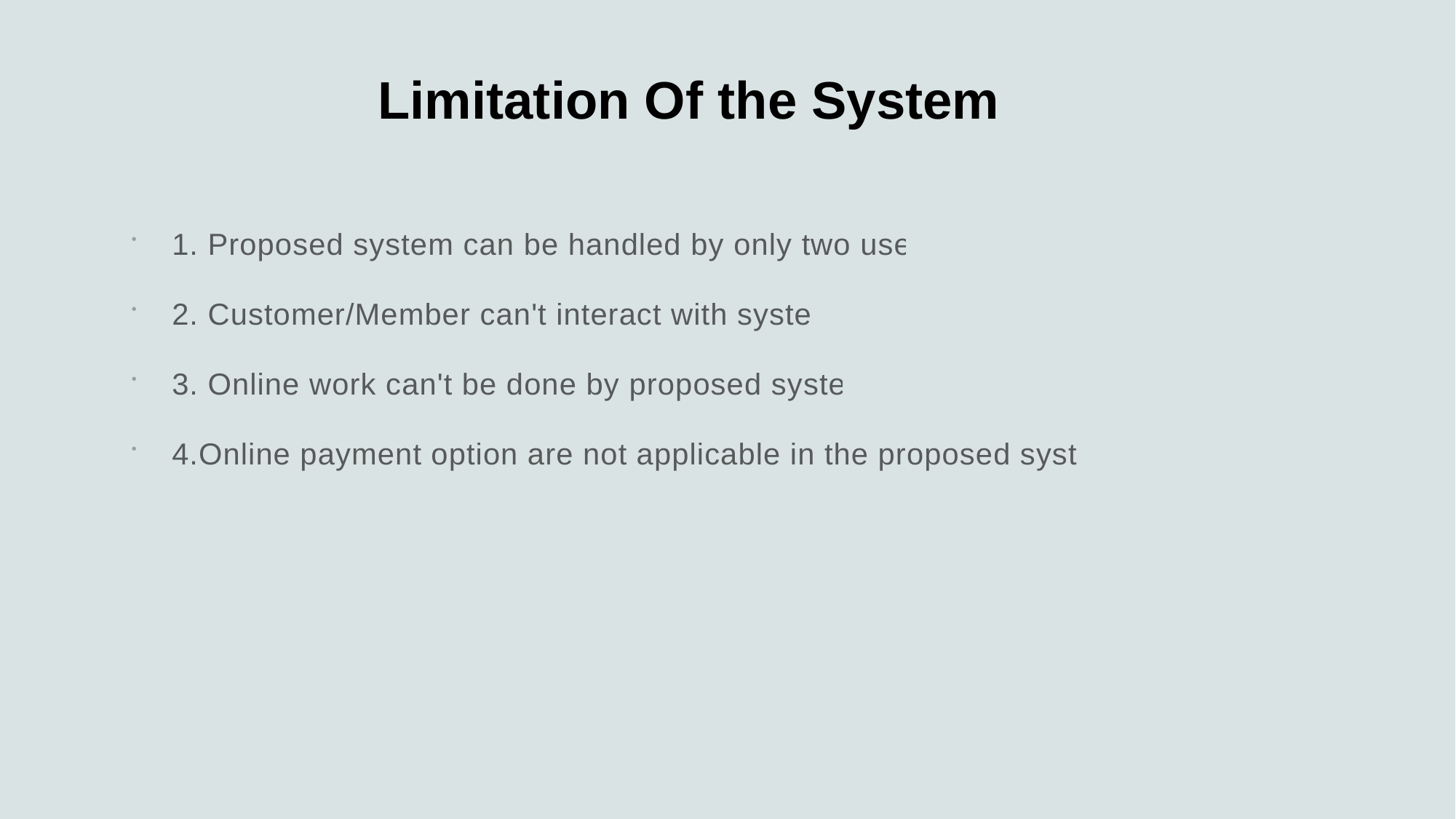

# Limitation Of the System
1. Proposed system can be handled by only two users.
2. Customer/Member can't interact with system.
3. Online work can't be done by proposed system.
4.Online payment option are not applicable in the proposed system.